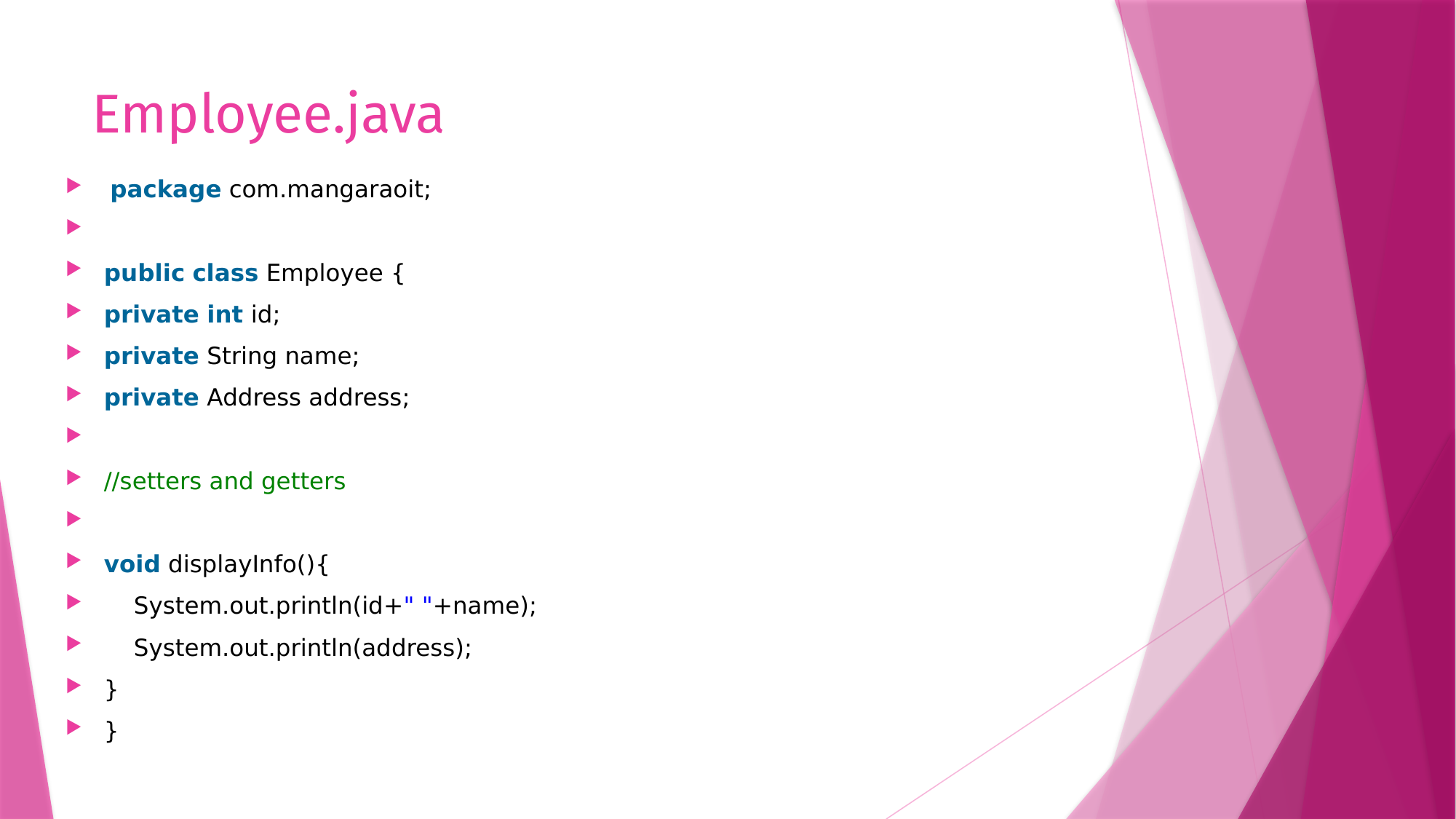

# Employee.java
 package com.mangaraoit;

public class Employee {
private int id;
private String name;
private Address address;

//setters and getters

void displayInfo(){
    System.out.println(id+" "+name);
    System.out.println(address);
}
}